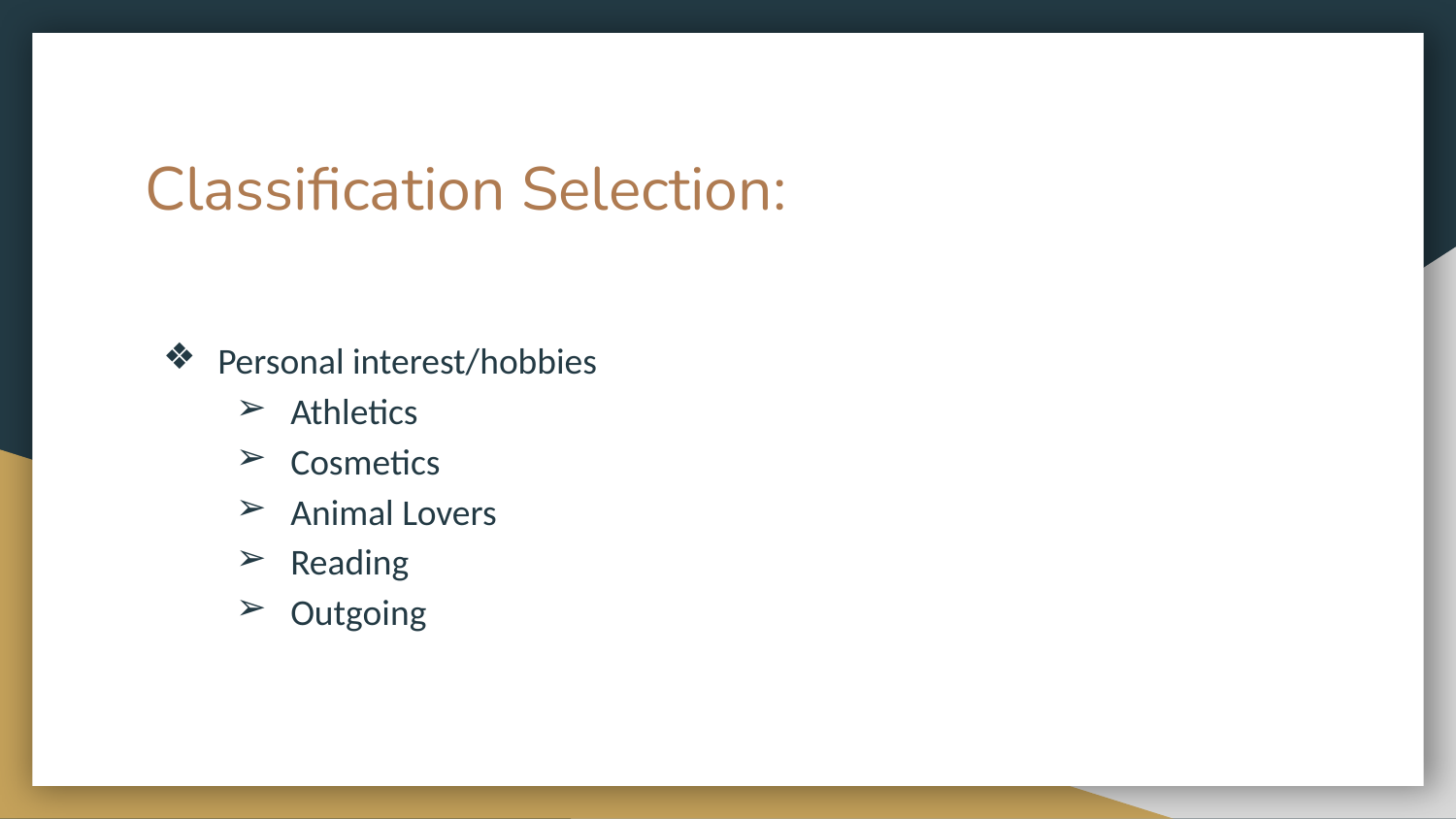

# Classification Selection:
Personal interest/hobbies
Athletics
Cosmetics
Animal Lovers
Reading
Outgoing